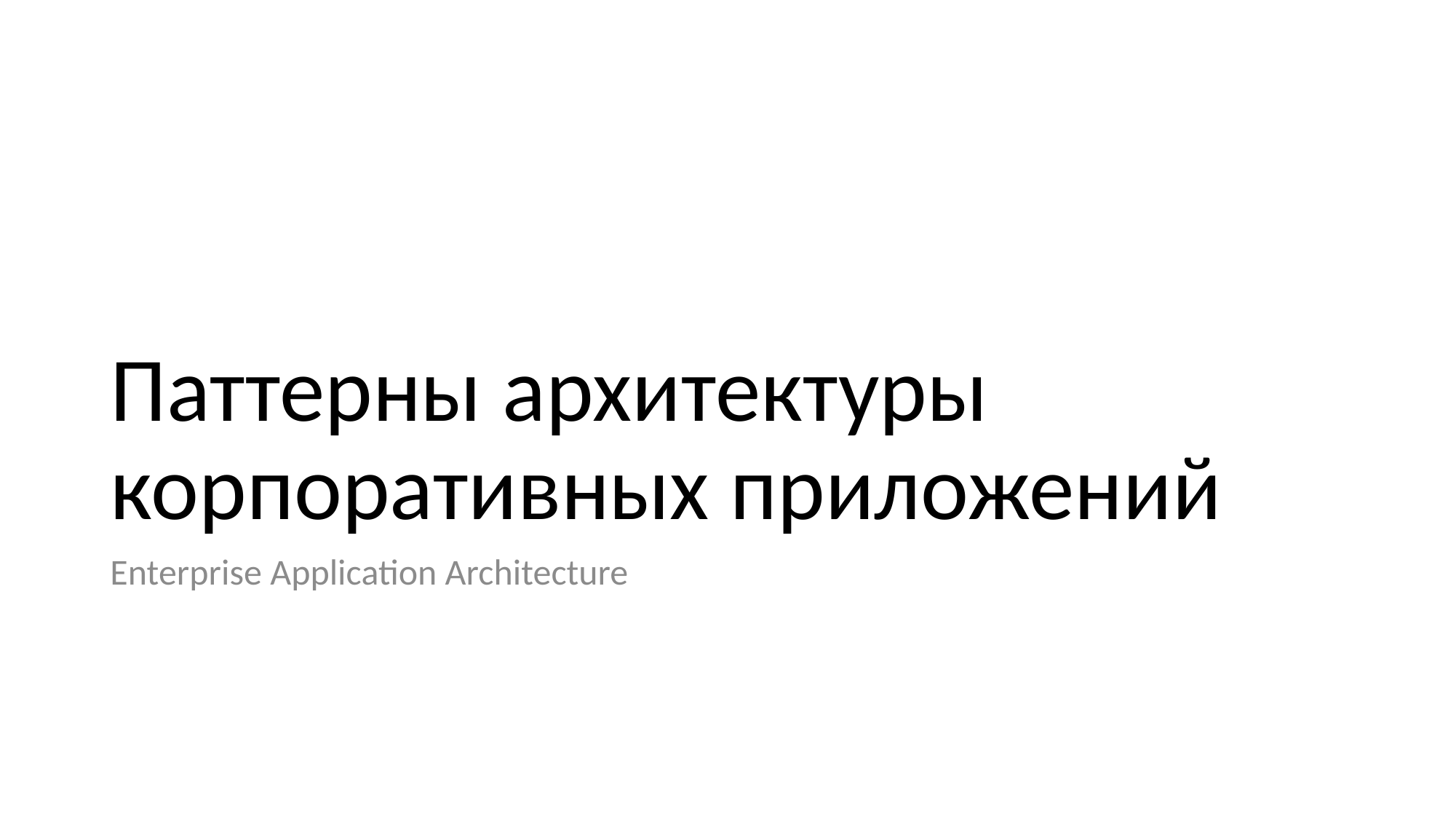

# Паттерны архитектуры корпоративных приложений
Enterprise Application Architecture